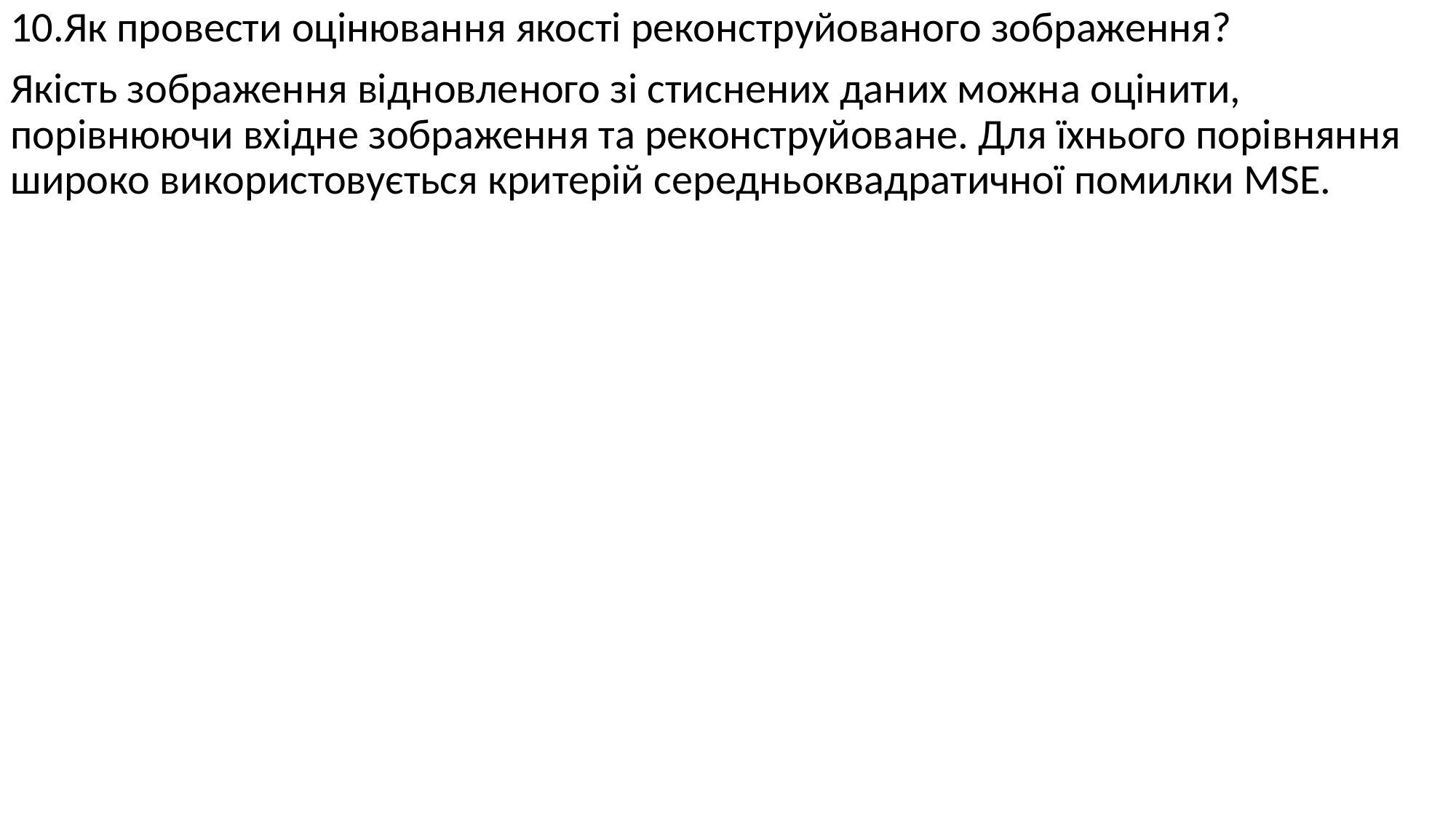

10.Як провести оцінювання якості реконструйованого зображення?
Якість зображення відновленого зі стиснених даних можна оцінити, порівнюючи вхідне зображення та реконструйоване. Для їхнього порівняння широко використовується критерій середньоквадратичної помилки MSE.